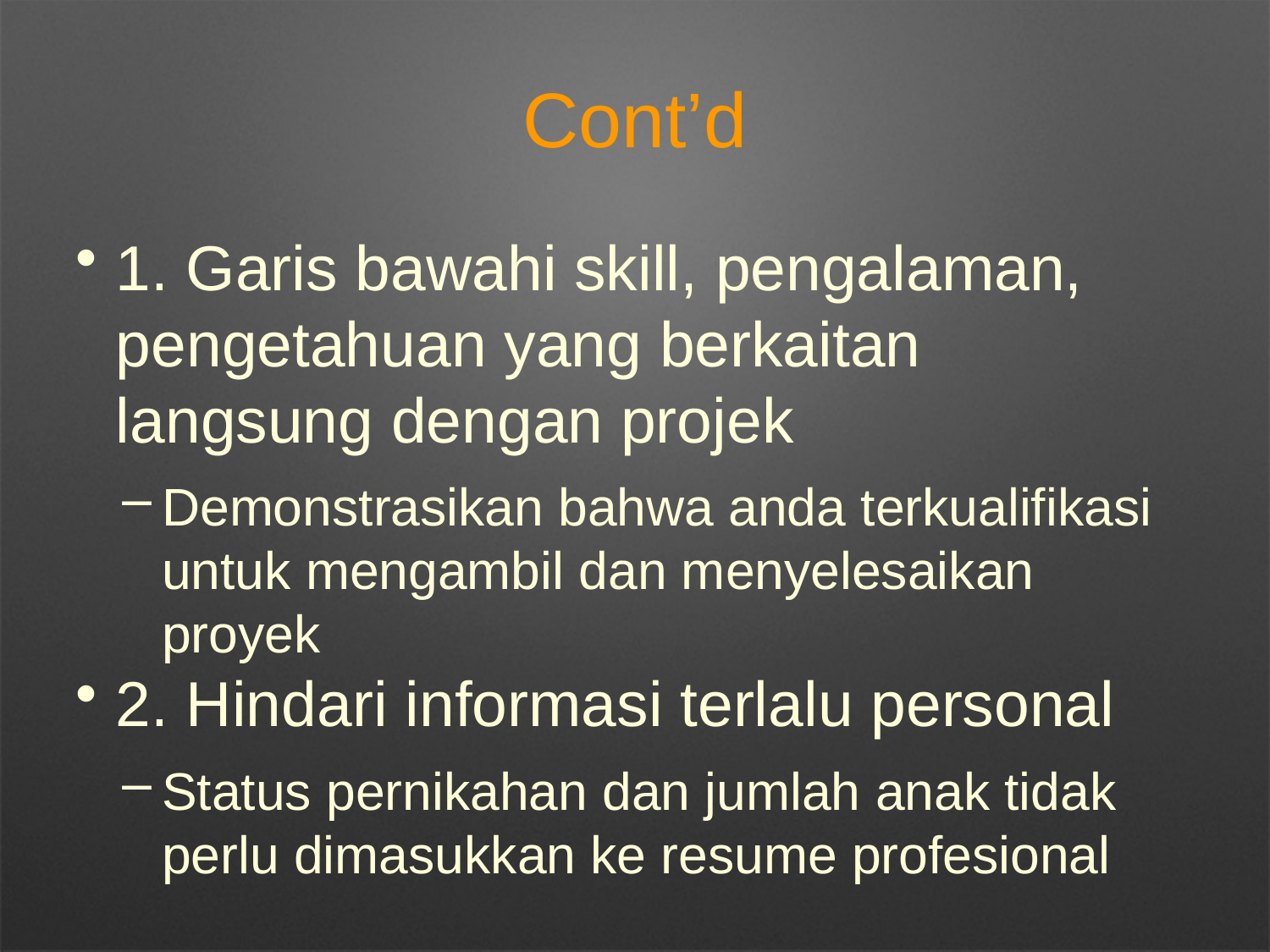

# Cont’d
1. Garis bawahi skill, pengalaman, pengetahuan yang berkaitan langsung dengan projek
Demonstrasikan bahwa anda terkualifikasi untuk mengambil dan menyelesaikan proyek
2. Hindari informasi terlalu personal
Status pernikahan dan jumlah anak tidak perlu dimasukkan ke resume profesional